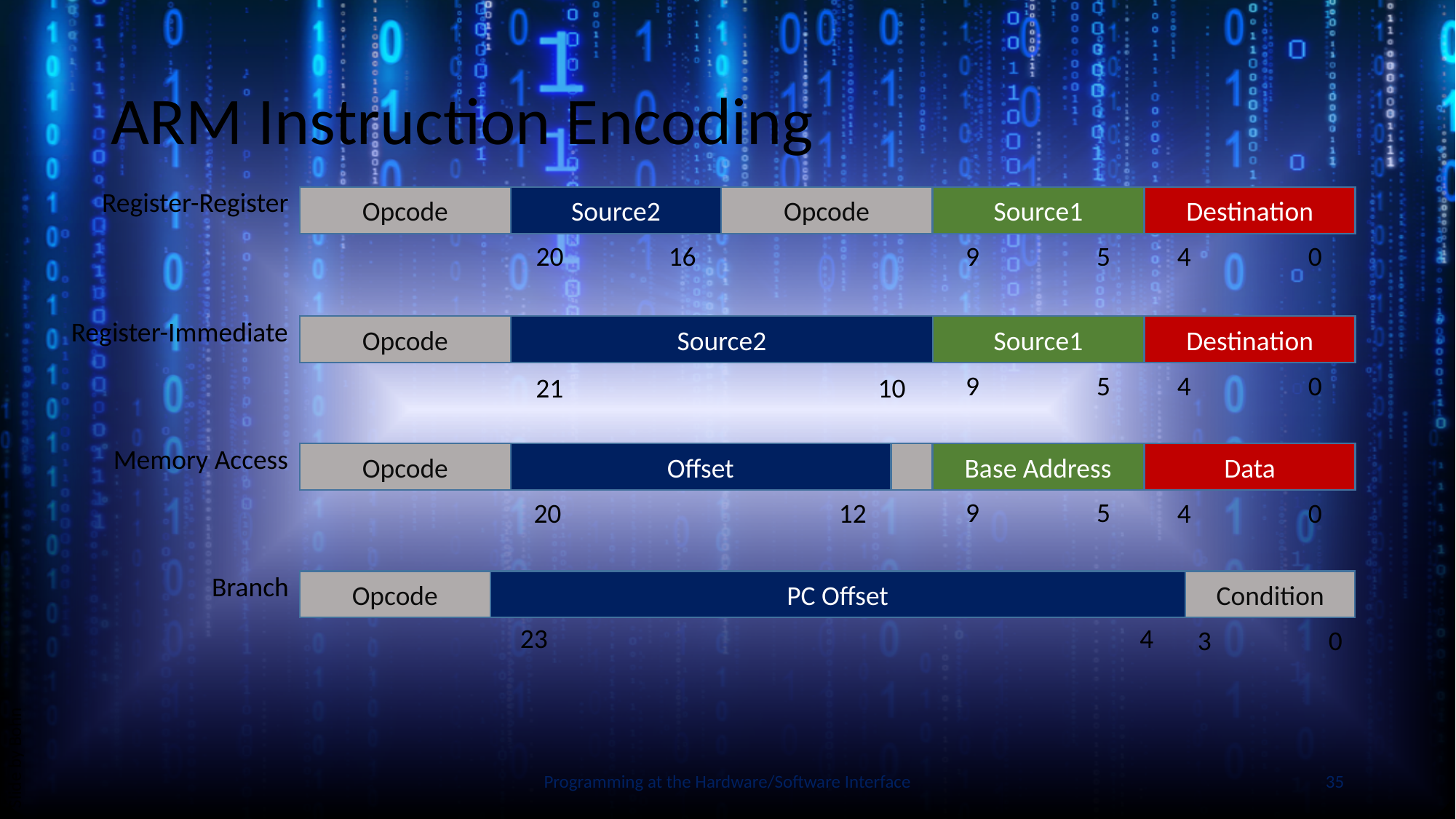

# ARM Instruction Encoding
Register-Register
Source2
Opcode
Source1
Destination
Opcode
20                 16
9                   5
4                   0
Register-Immediate
Source2
Source1
Destination
Opcode
9                   5
4                   0
21                                                   10
Memory Access
Offset

Base Address
Data
Opcode
9                   5
20                                             12
4                   0
Slide by Bohn
Branch
PC Offset
Condition
Opcode
23                                                                                                4
3                   0
Programming at the Hardware/Software Interface
35